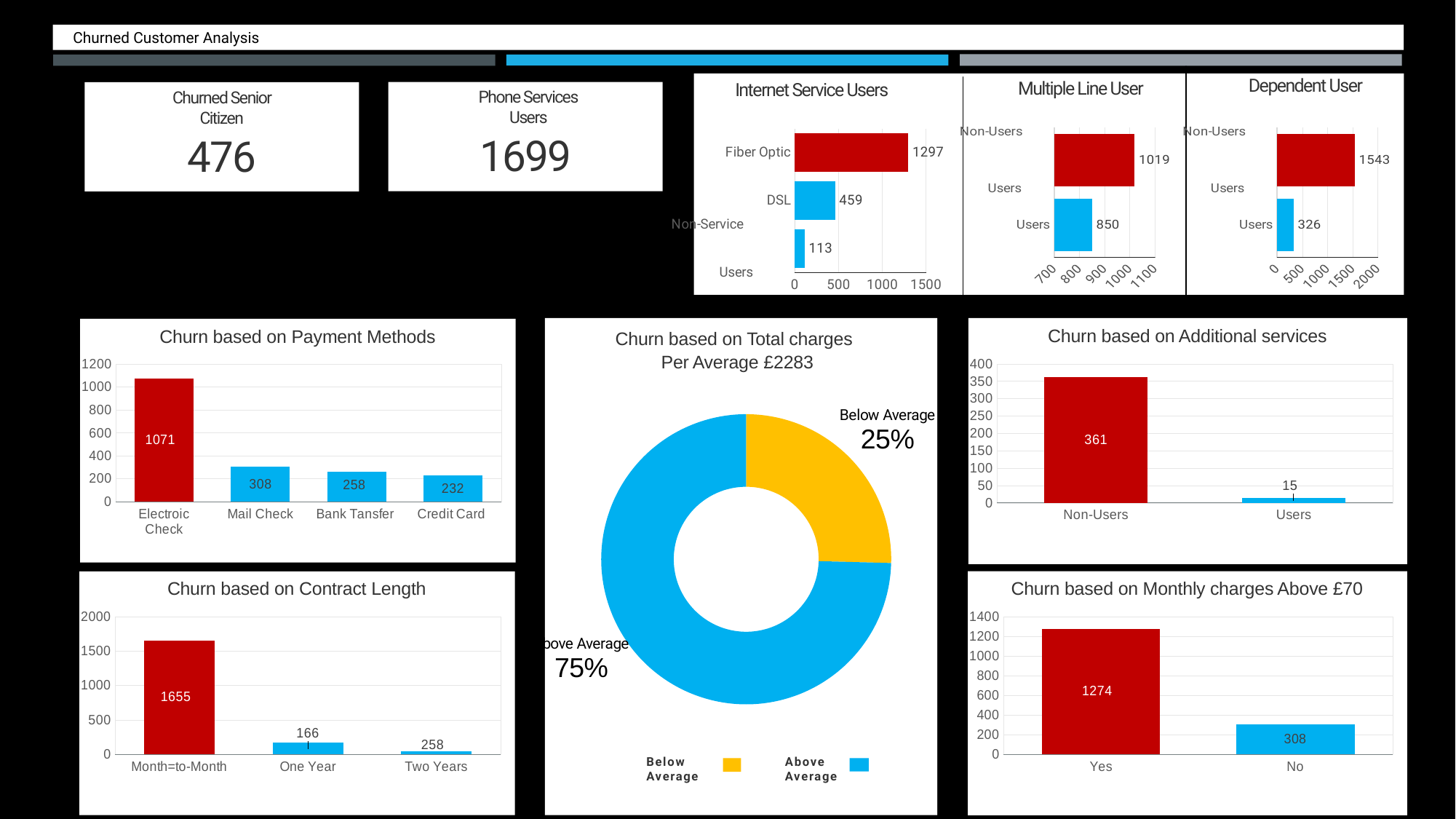

Churned Customer Analysis
Dependent User
Multiple Line User
Internet Service Users

Phone Services
Users

1699
Churned Senior Citizen

476

### Chart

| Category | Print |
|---|---|
| Users | 850.0 |
| Non-Users                                                                                        Users | 1019.0 |

### Chart

| Category | Print |
|---|---|
| Users | 326.0 |
| Non-Users                                                                                        Users | 1543.0 |

### Chart

| Category | Print |
|---|---|
| Non-Service                                                                                          Users | 113.0 |
| DSL | 459.0 |
| Fiber Optic | 1297.0 |
Churn based on Additional services

### Chart

| Category | Positive |
|---|---|
| Non-Users | 361.0 |
| Users | 15.0 |

Churn based on Payment Methods

### Chart

| Category | Positive |
|---|---|
| Electroic Check | 1071.0 |
| Mail Check | 308.0 |
| Bank Tansfer  | 258.0 |
| Credit Card  | 232.0 |
Churn based on Total charges
Per Average £2283

### Chart

| Category | FQ |
|---|---|
| Above Average of £2283 | 475.0 |
| Below Average of £2283 | 1394.0 |
Churn based on Contract Length

### Chart

| Category | Positive |
|---|---|
| Month=to-Month | 1655.0 |
| One Year | 166.0 |
| Two Years | 48.0 |
Churn based on Monthly charges Above £70

### Chart

| Category | Positive |
|---|---|
| Yes | 1274.0 |
| No | 308.0 |
Below
Average

Above
Average